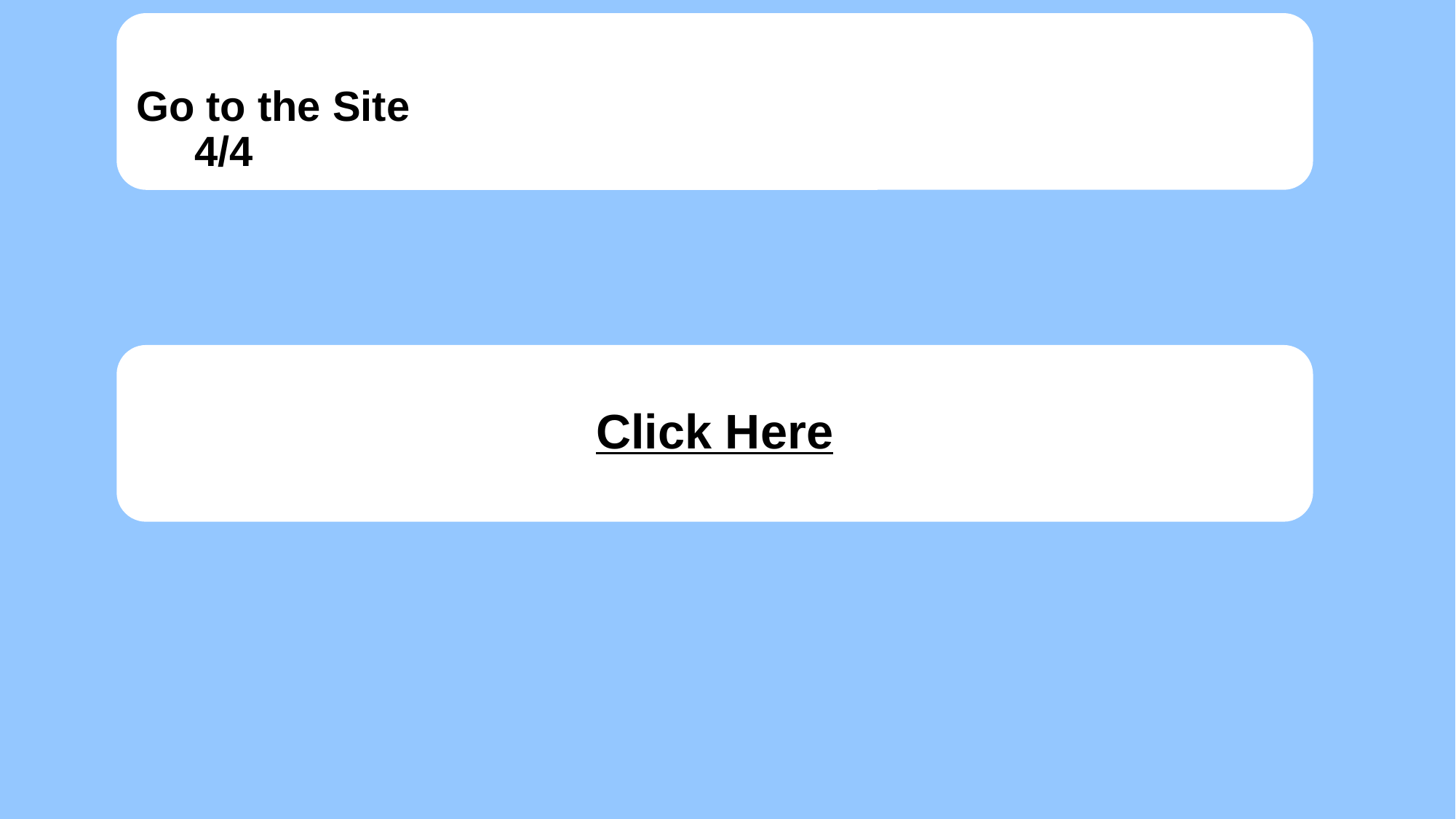

Go to the Site                                                                                 4/4
Click Here